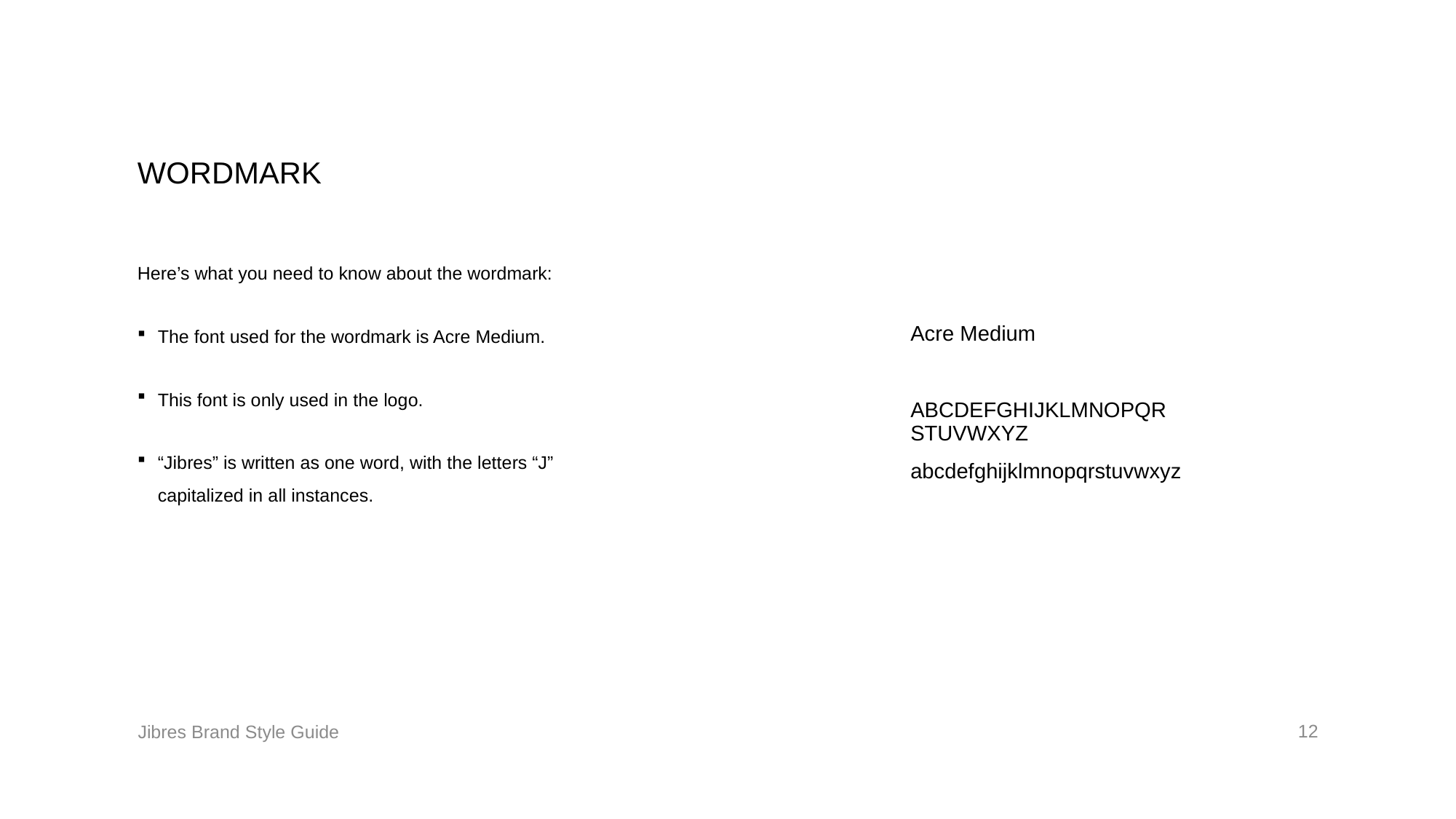

# WORDMARK

Acre Medium

ABCDEFGHIJKLMNOPQR STUVWXYZ
abcdefghijklmnopqrstuvwxyz
Here’s what you need to know about the wordmark:
The font used for the wordmark is Acre Medium.
This font is only used in the logo.
“Jibres” is written as one word, with the letters “J” capitalized in all instances.
12